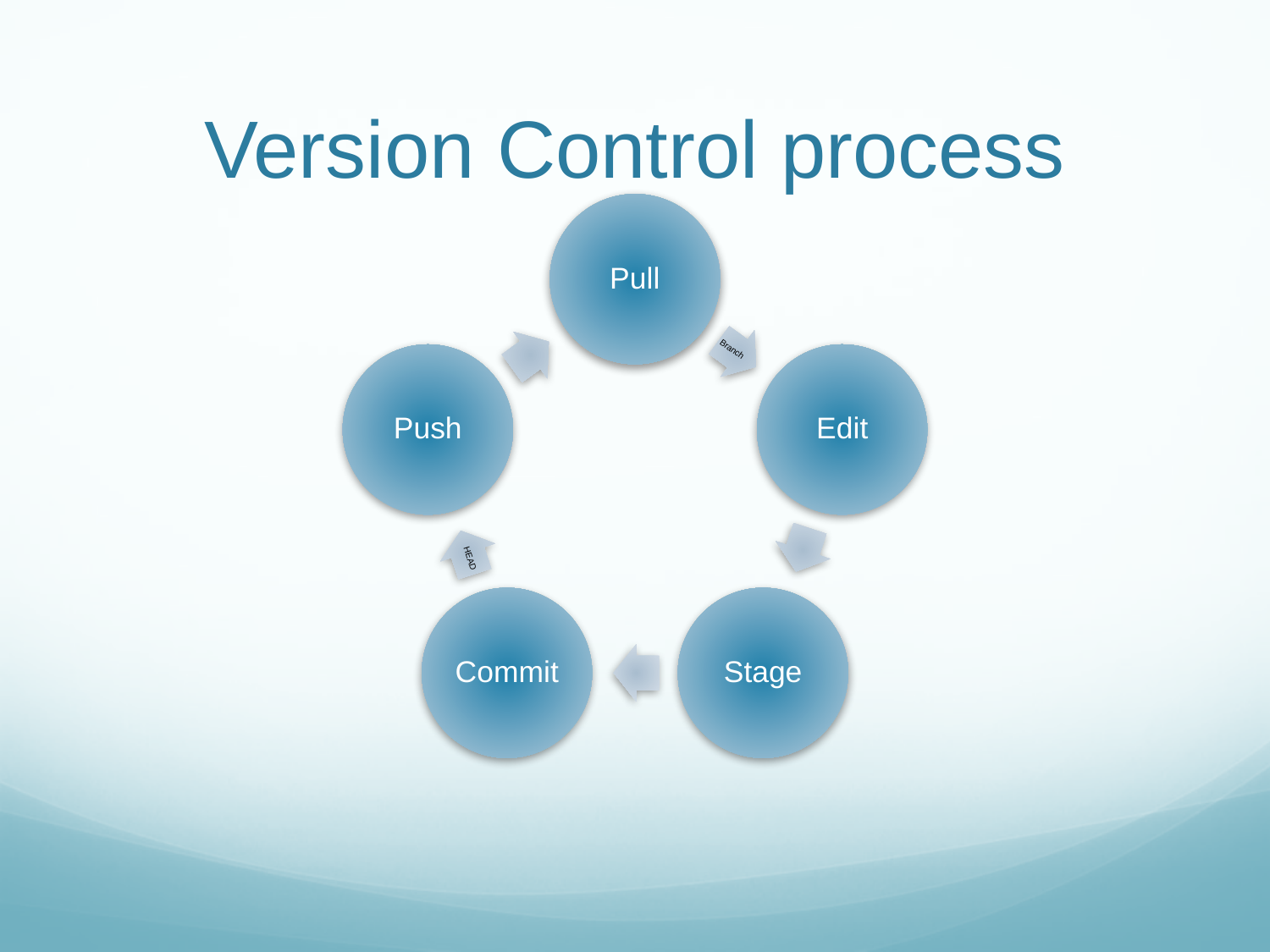

# Version Control process
Pull
Branch
Edit

Stage

Commit
HEAD
Push